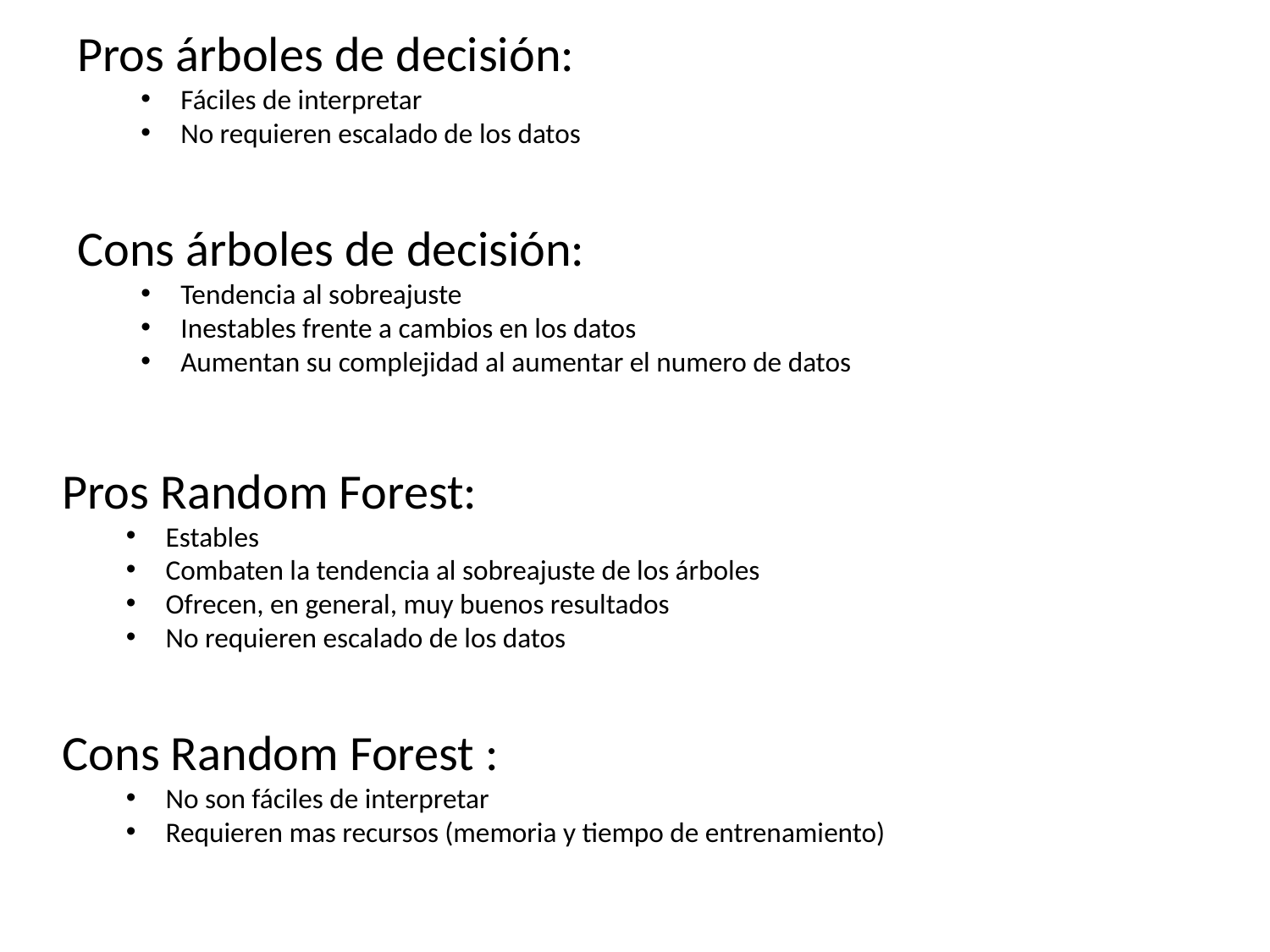

Pros árboles de decisión:
Fáciles de interpretar
No requieren escalado de los datos

Cons árboles de decisión:
Tendencia al sobreajuste
Inestables frente a cambios en los datos
Aumentan su complejidad al aumentar el numero de datos
Pros Random Forest:
Estables
Combaten la tendencia al sobreajuste de los árboles
Ofrecen, en general, muy buenos resultados
No requieren escalado de los datos

Cons Random Forest :
No son fáciles de interpretar
Requieren mas recursos (memoria y tiempo de entrenamiento)